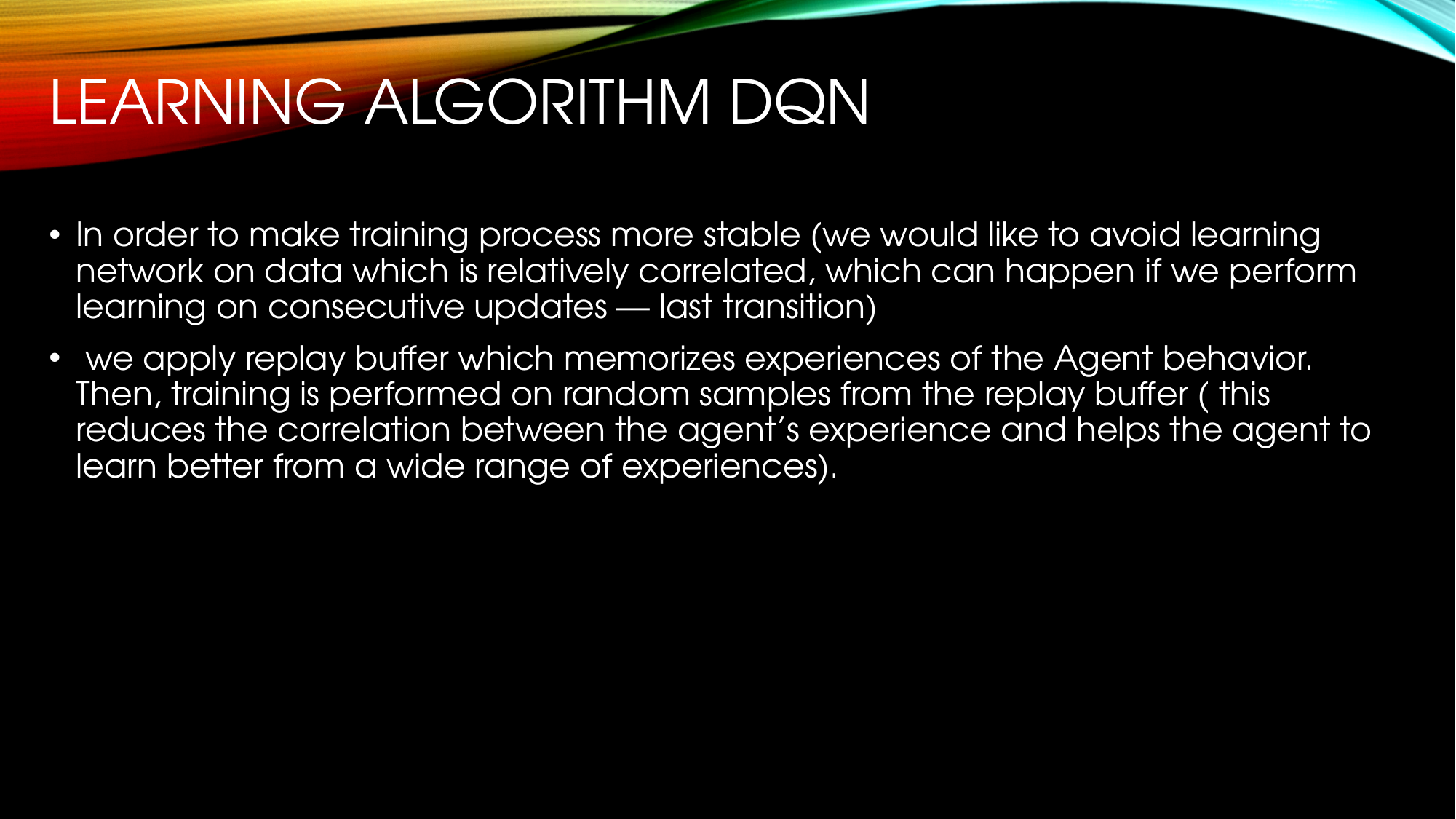

# LEARNING ALGORITHM DQN
In order to make training process more stable (we would like to avoid learning network on data which is relatively correlated, which can happen if we perform learning on consecutive updates — last transition)
 we apply replay buffer which memorizes experiences of the Agent behavior. Then, training is performed on random samples from the replay buffer ( this reduces the correlation between the agent’s experience and helps the agent to learn better from a wide range of experiences).